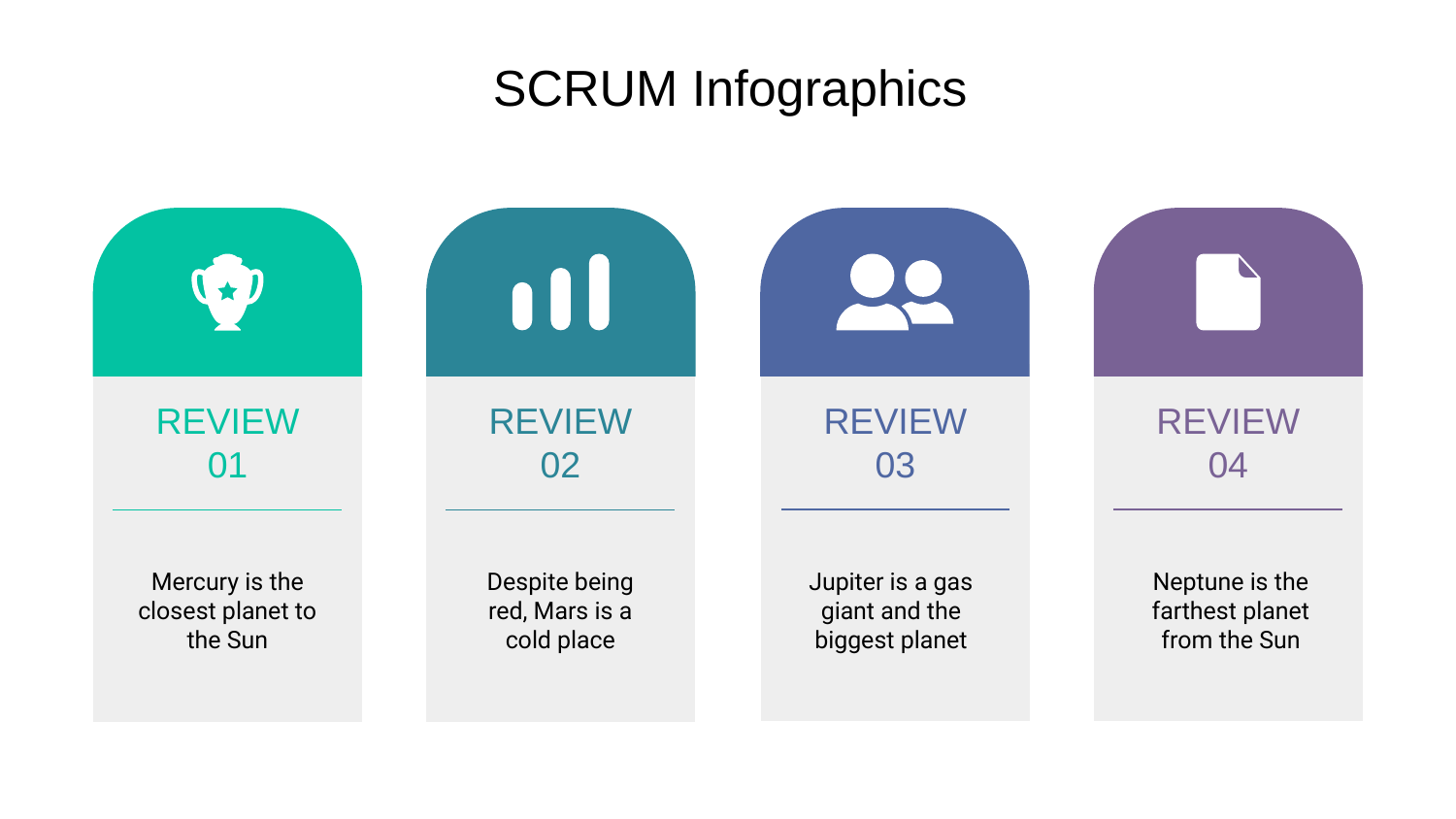

# SCRUM Infographics

REVIEW 01
REVIEW 02
REVIEW 03
REVIEW 04
Mercury is the closest planet to the Sun
Despite being red, Mars is a cold place
Jupiter is a gas giant and the biggest planet
Neptune is the farthest planet from the Sun